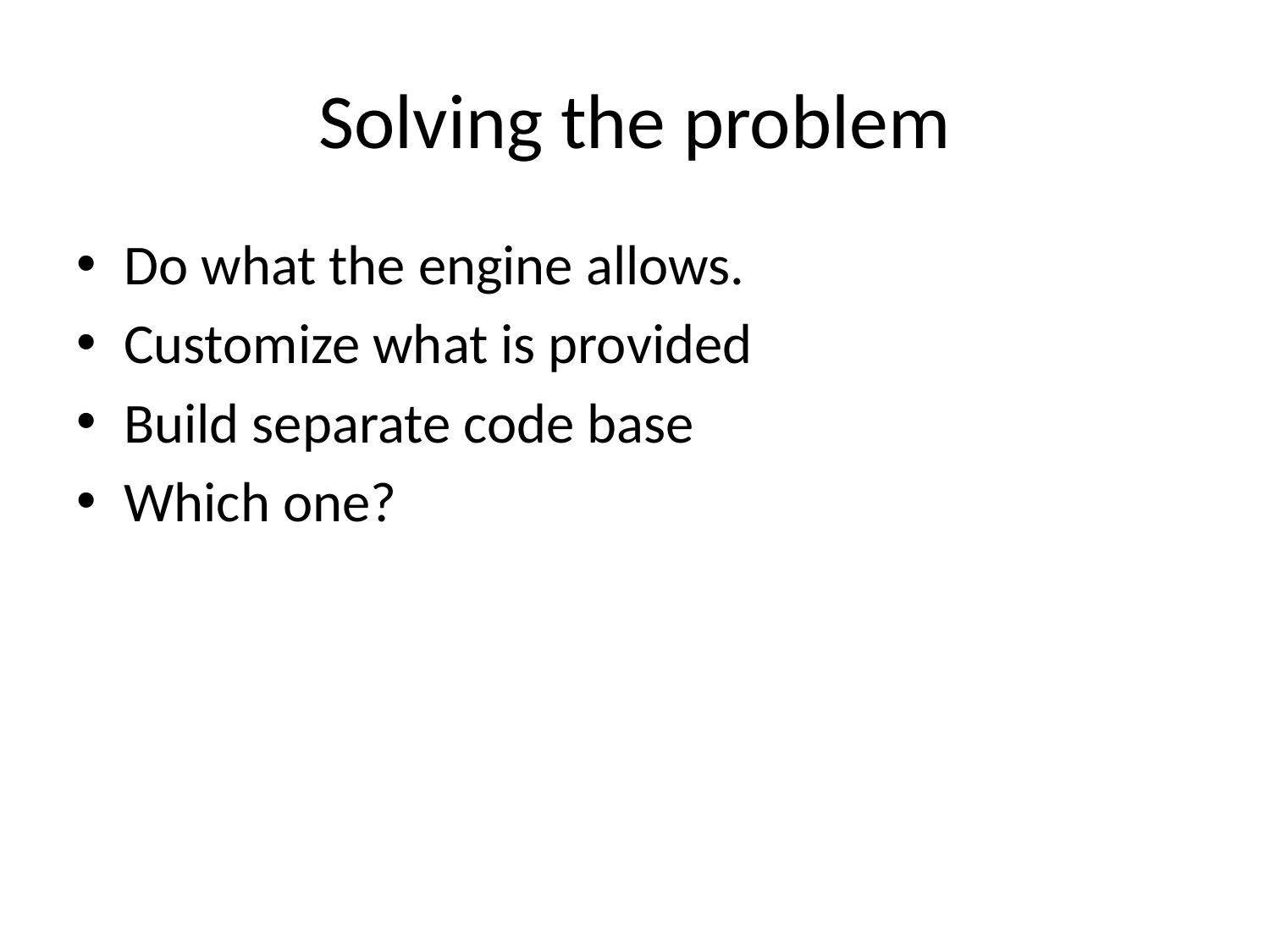

# Solving the problem
Do what the engine allows.
Customize what is provided
Build separate code base
Which one?